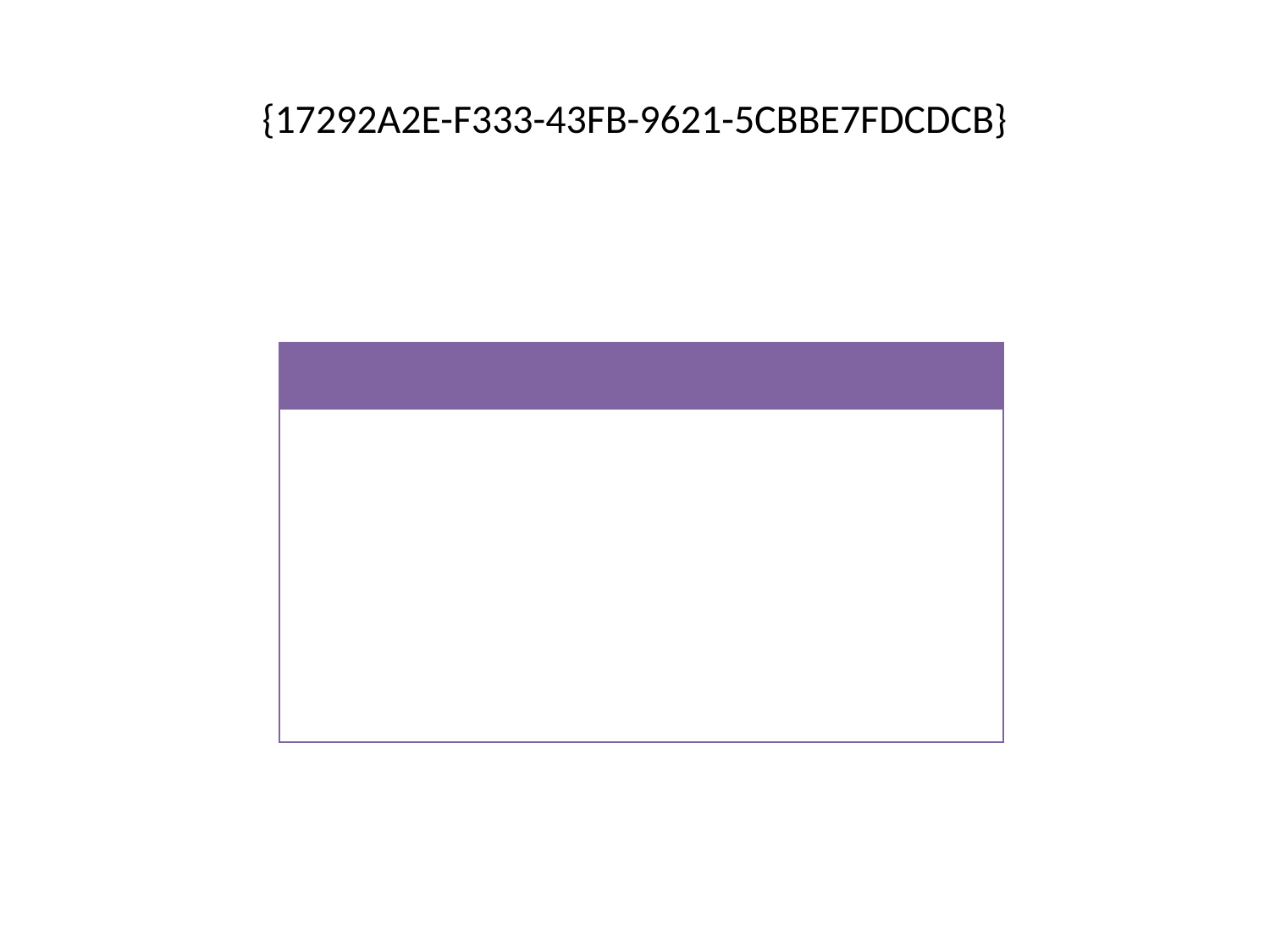

# {17292A2E-F333-43FB-9621-5CBBE7FDCDCB}
|  |  |  |  |  |  |  |  |  |
| --- | --- | --- | --- | --- | --- | --- | --- | --- |
|  |  |  |  |  |  |  |  |  |
|  |  |  |  |  |  |  |  |  |
|  |  |  |  |  |  |  |  |  |
|  |  |  |  |  |  |  |  |  |
|  |  |  |  |  |  |  |  |  |